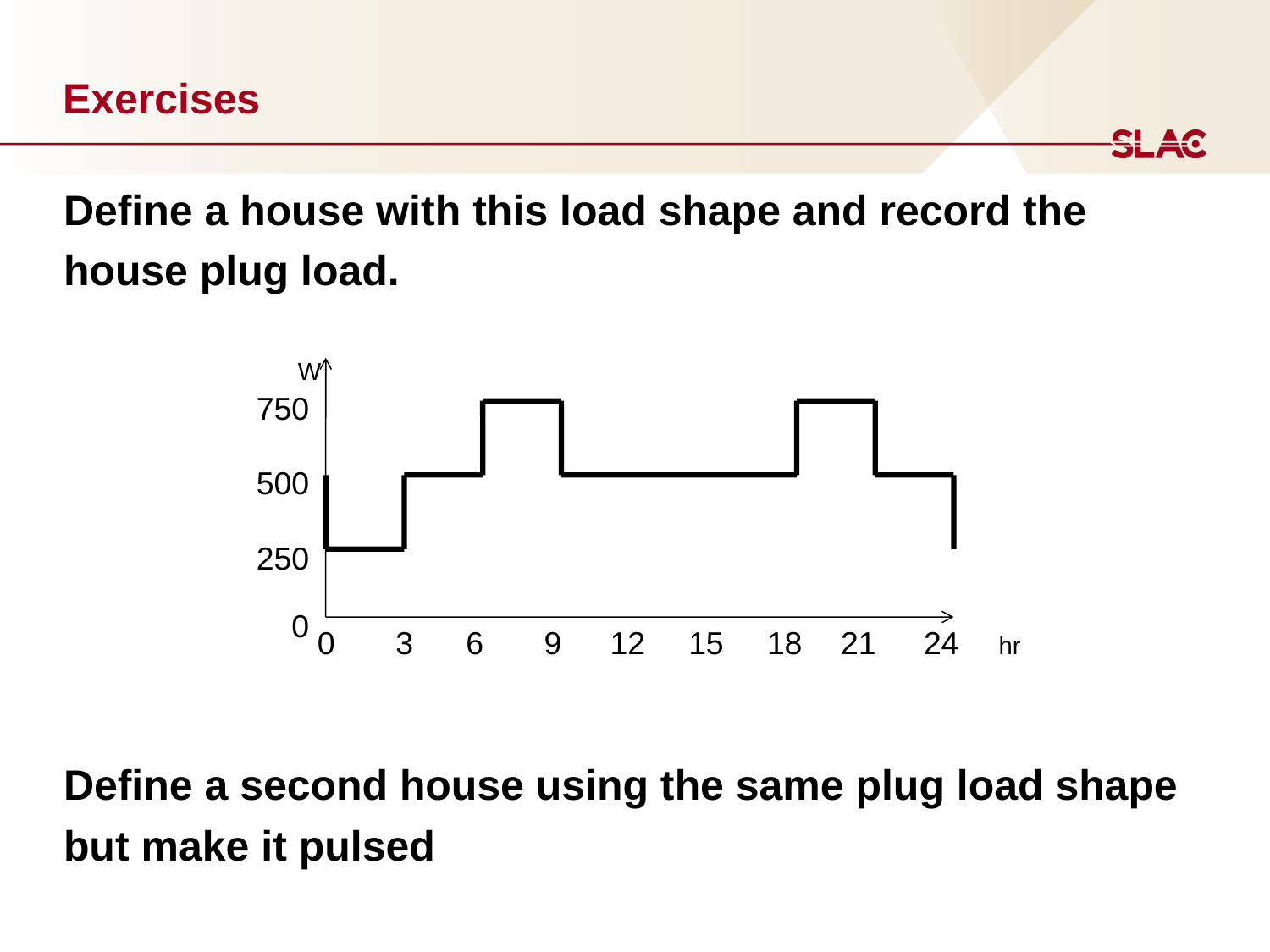

# Exercises
Define a house with this load shape and record the house plug load.

Define a second house using the same plug load shape but make it pulsed
W

750

500

250

0
0

3
6
9
12
15
18
21
24
hr